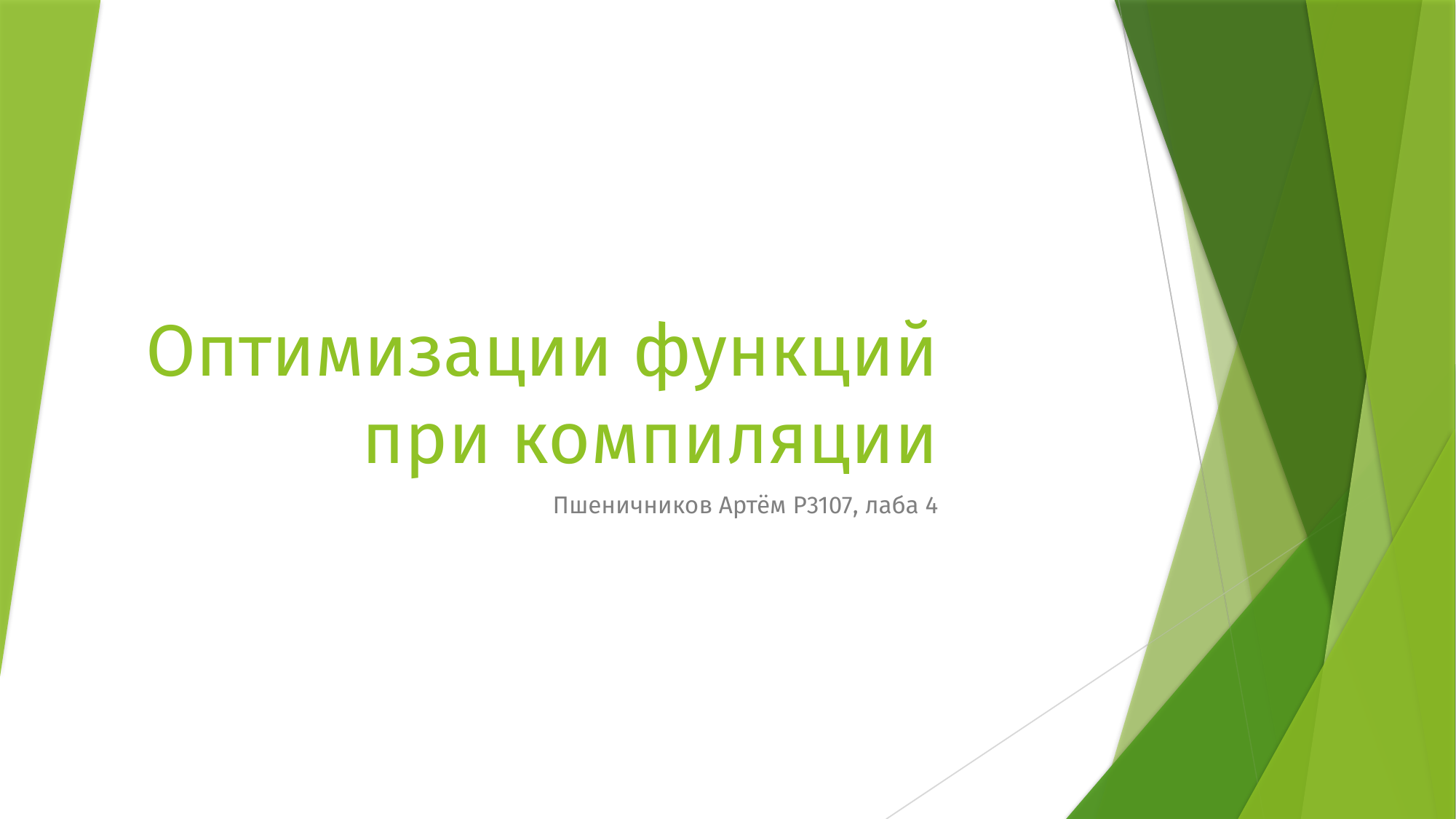

# Оптимизации функций при компиляции

Пшеничников Артём P3107, лаба 4